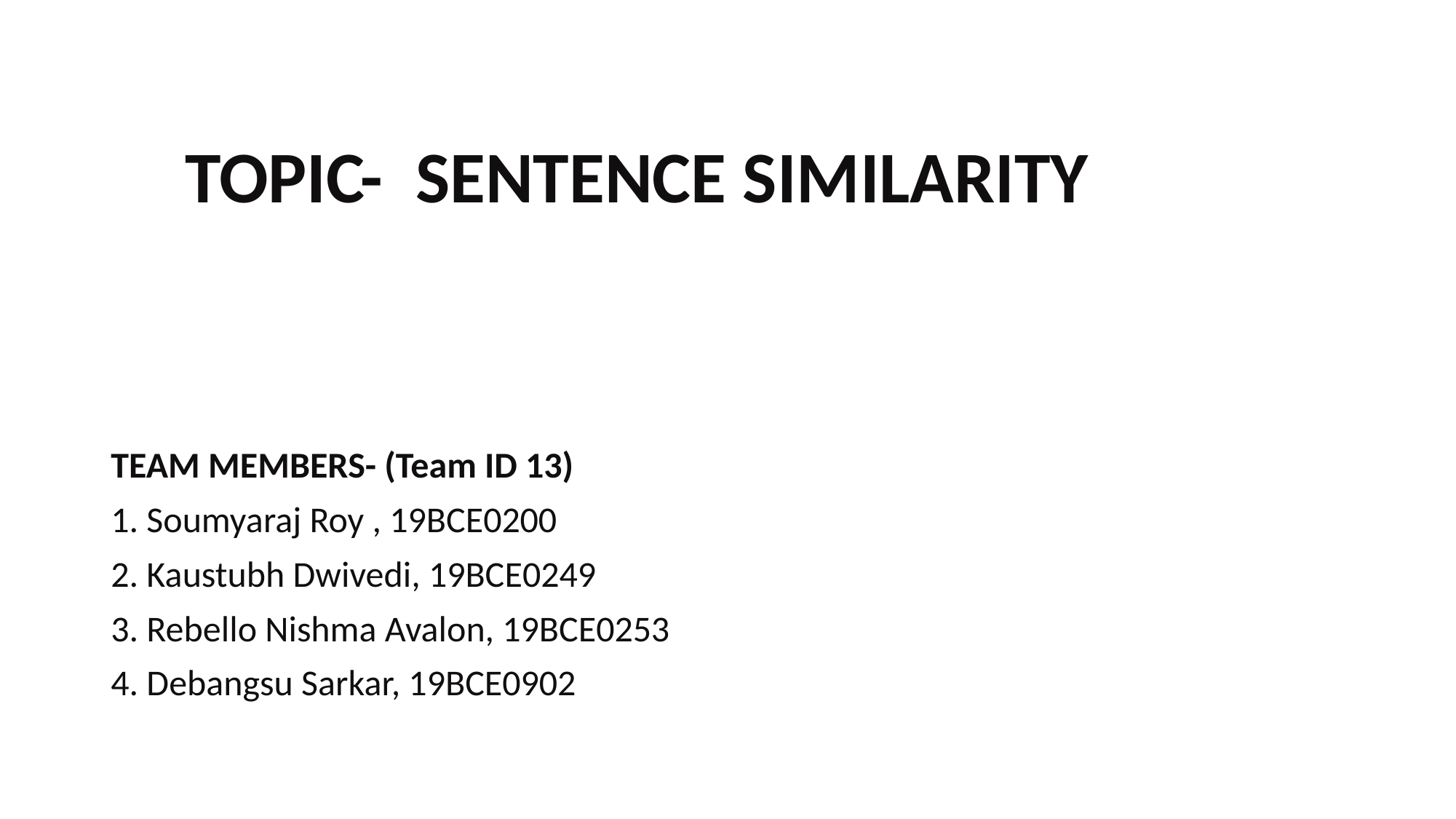

# TOPIC-  SENTENCE SIMILARITY

TEAM MEMBERS- (Team ID 13)
1. Soumyaraj Roy , 19BCE0200
2. Kaustubh Dwivedi, 19BCE0249
3. Rebello Nishma Avalon, 19BCE0253
4. Debangsu Sarkar, 19BCE0902